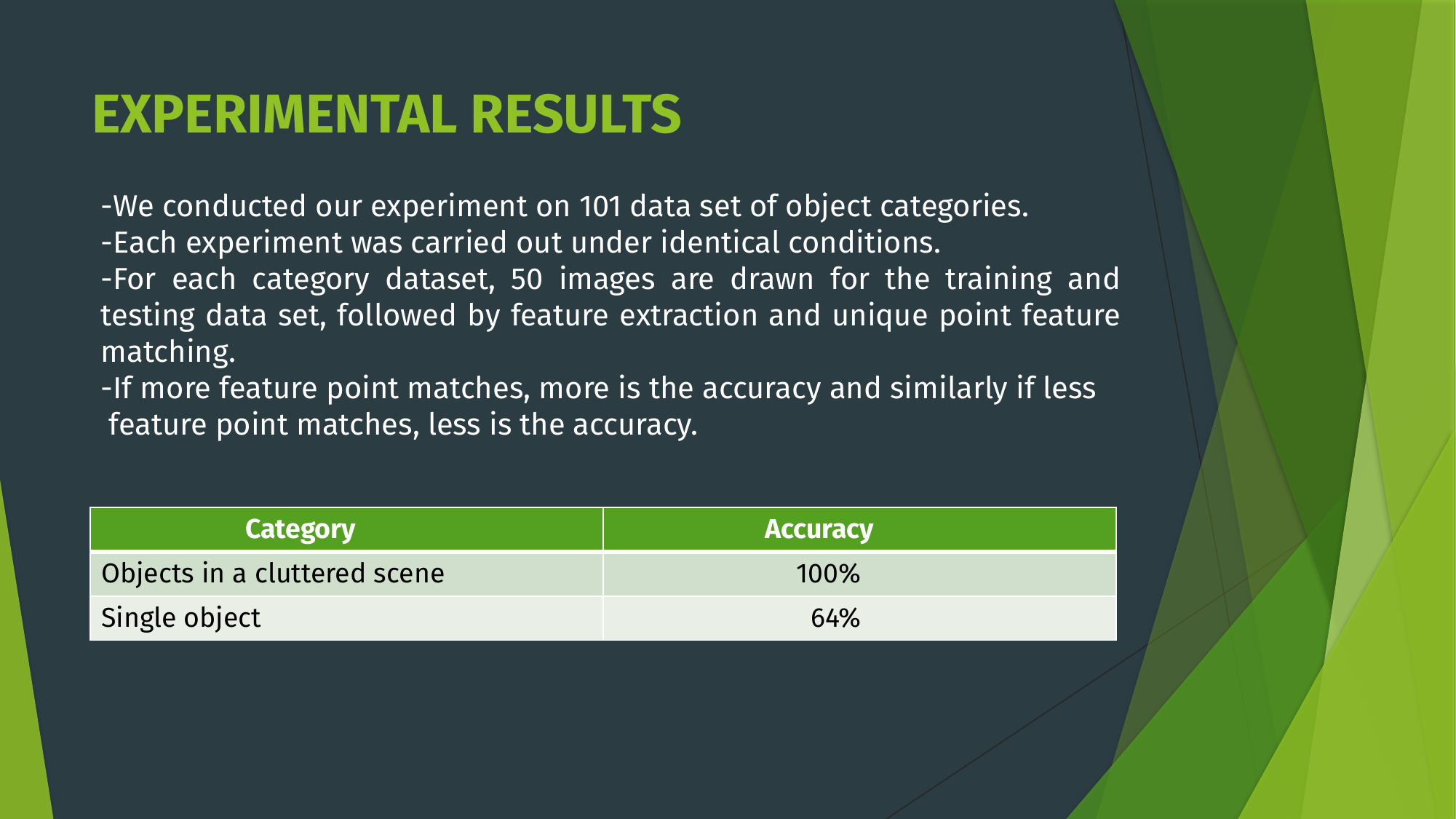

# EXPERIMENTAL RESULTS
-We conducted our experiment on 101 data set of object categories.
-Each experiment was carried out under identical conditions.
-For each category dataset, 50 images are drawn for the training and testing data set, followed by feature extraction and unique point feature matching.
-If more feature point matches, more is the accuracy and similarly if less     feature point matches, less is the accuracy.
| Category | Accuracy |
| --- | --- |
| Objects in a cluttered scene | 100% |
| Single object | 64% |